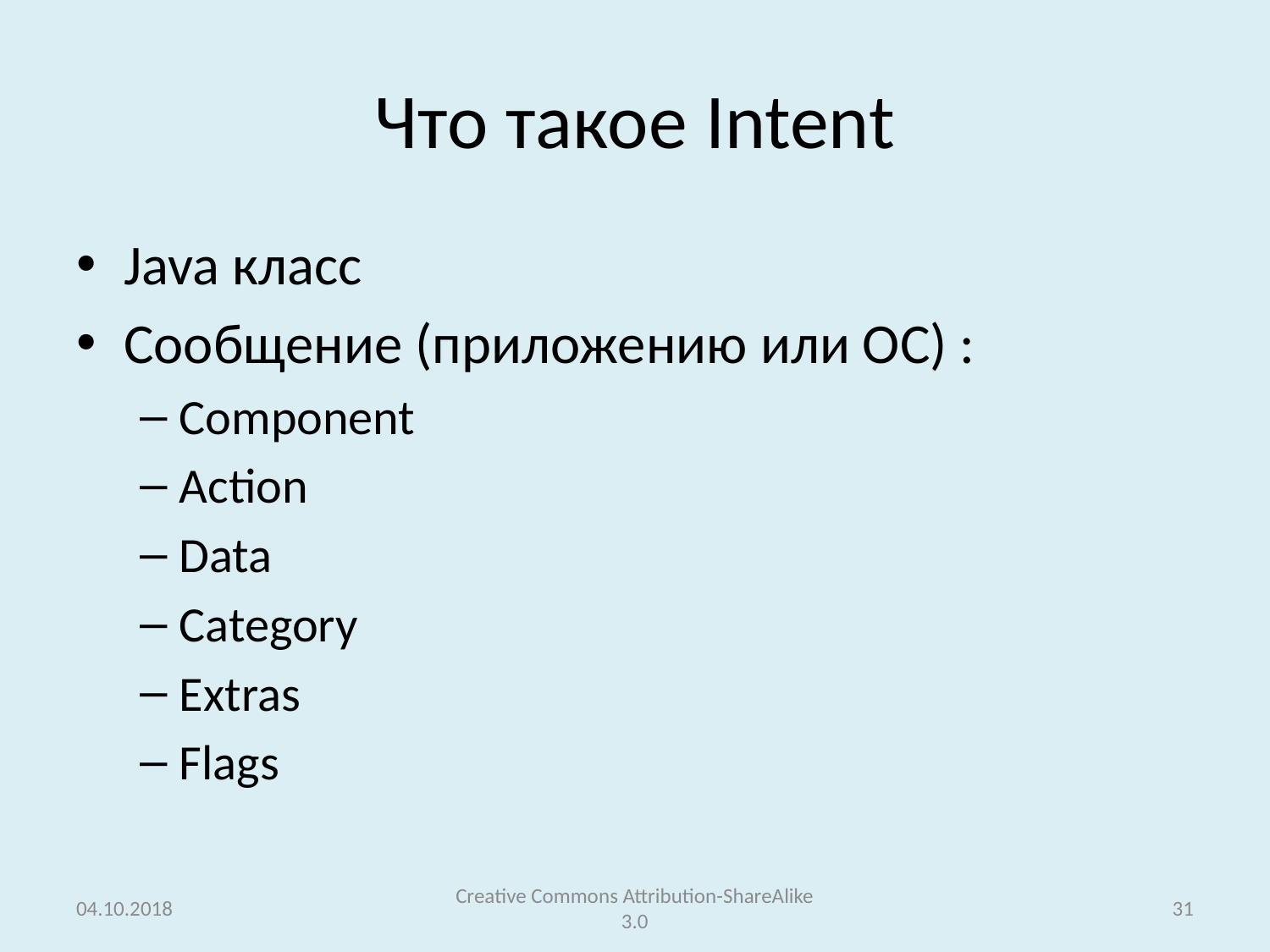

# Что такое Intent
Java класс
Сообщение (приложению или ОС) :
Component
Action
Data
Category
Extras
Flags
04.10.2018
Creative Commons Attribution-ShareAlike 3.0
31